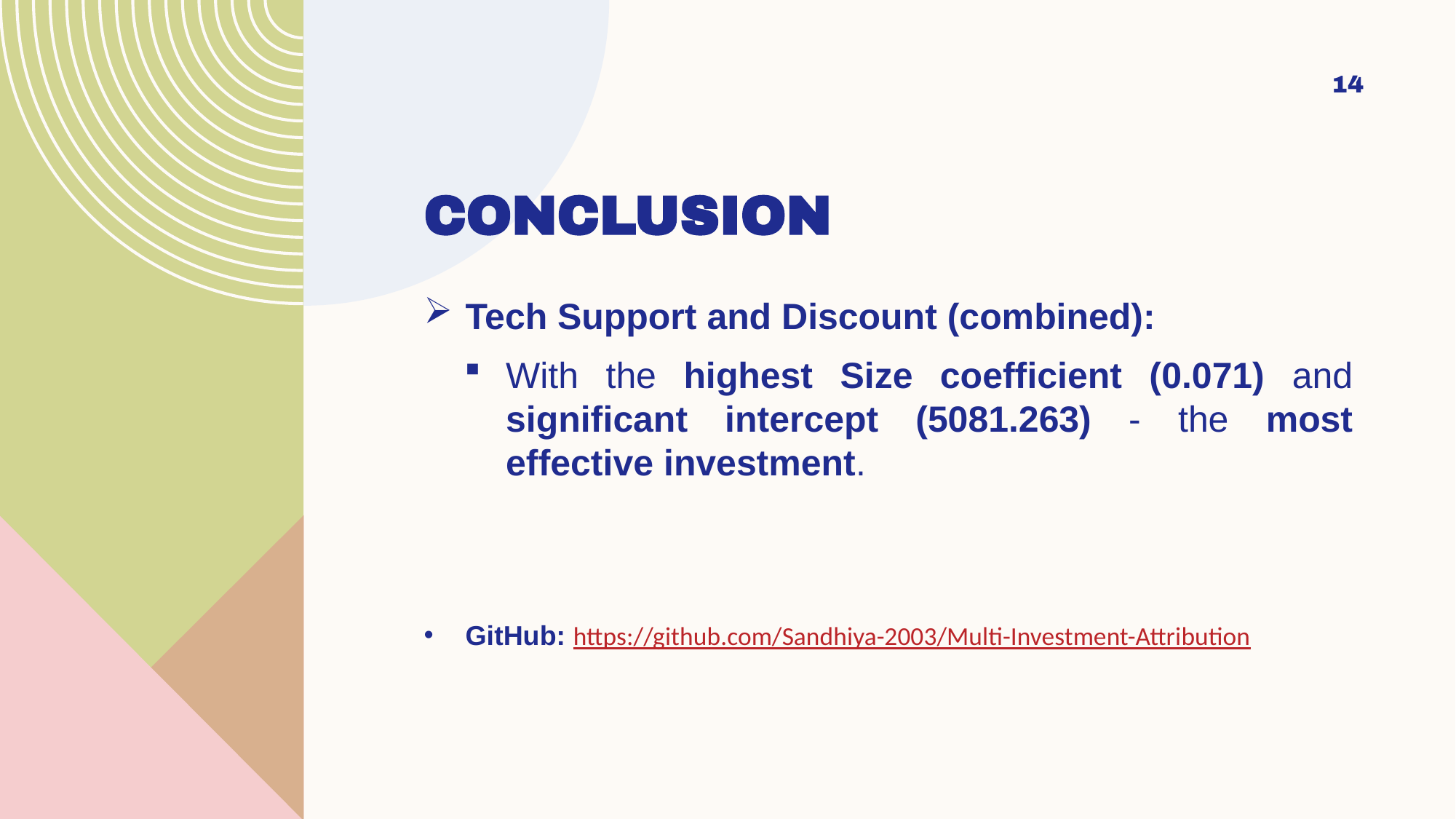

14
# CONCLUSION
Tech Support and Discount (combined):
With the highest Size coefficient (0.071) and significant intercept (5081.263) - the most effective investment.

GitHub: https://github.com/Sandhiya-2003/Multi-Investment-Attribution